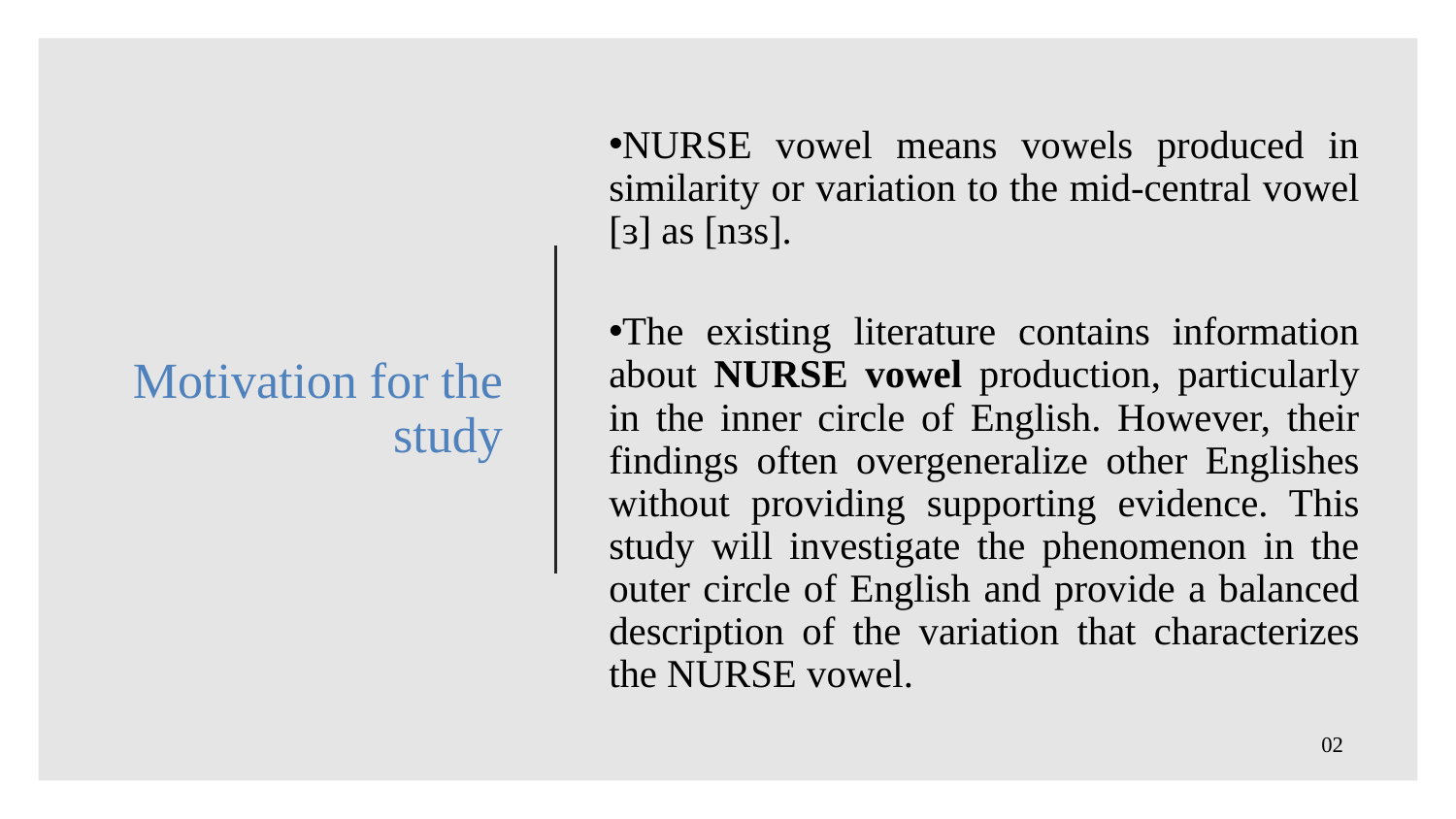

NURSE vowel means vowels produced in similarity or variation to the mid-central vowel [ɜ] as [nɜs].

The existing literature contains information about NURSE vowel production, particularly in the inner circle of English. However, their findings often overgeneralize other Englishes without providing supporting evidence. This study will investigate the phenomenon in the outer circle of English and provide a balanced description of the variation that characterizes the NURSE vowel.
# Motivation for the study
02